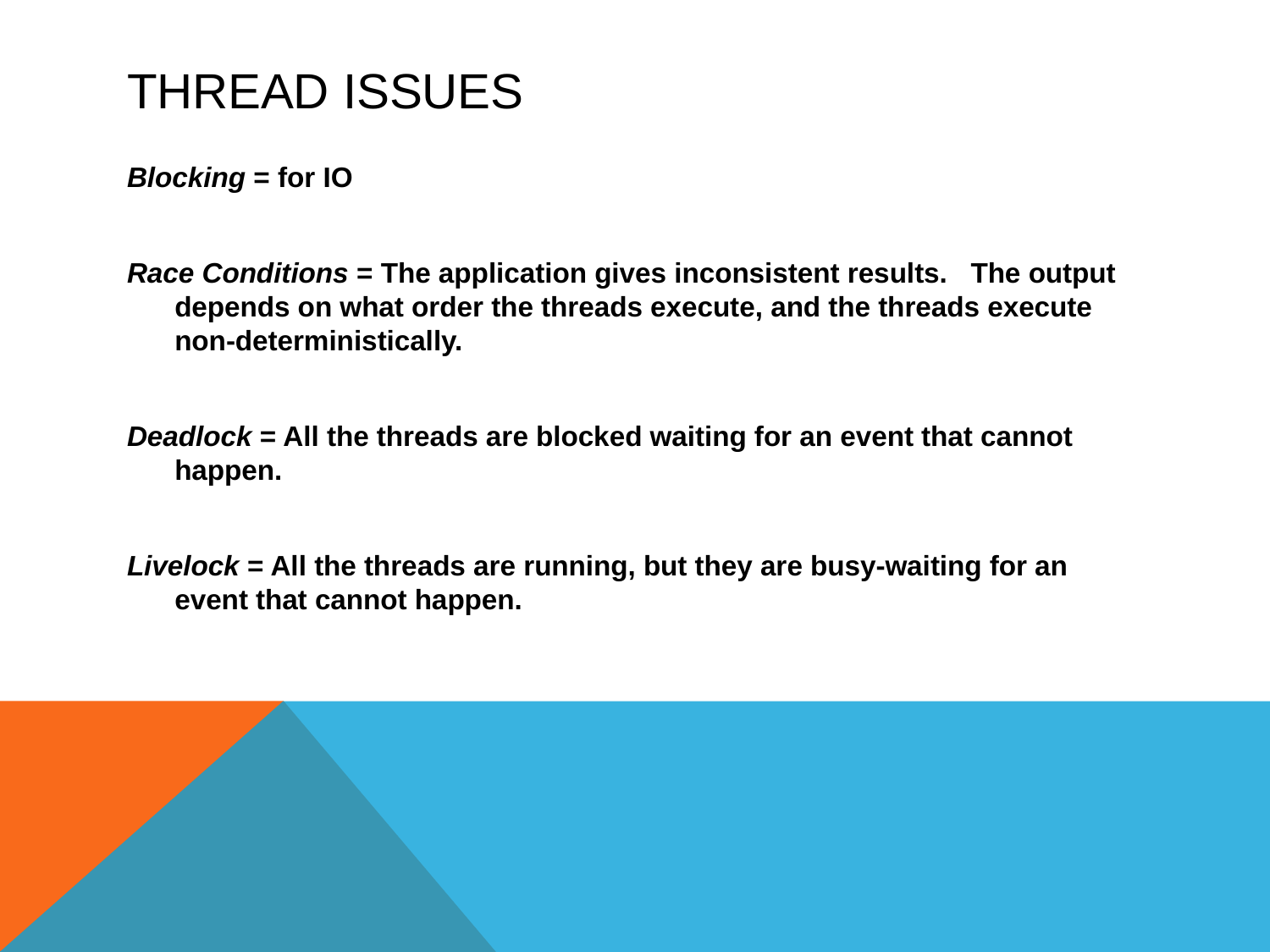

# Thread Issues
Blocking = for IO

Race Conditions = The application gives inconsistent results.   The output depends on what order the threads execute, and the threads execute non-deterministically.

Deadlock = All the threads are blocked waiting for an event that cannot happen.

Livelock = All the threads are running, but they are busy-waiting for an event that cannot happen.